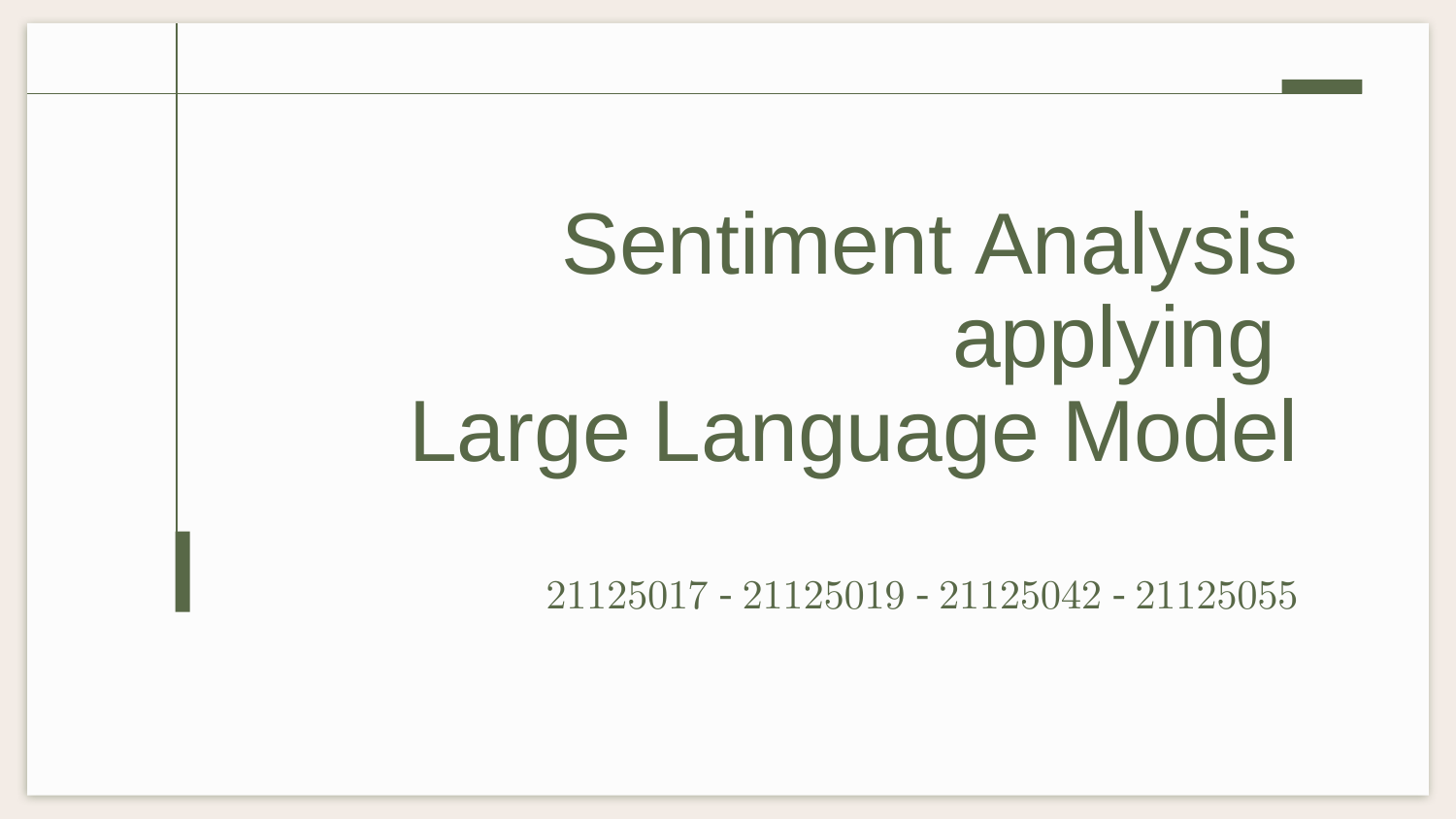

# Sentiment Analysis applying
Large Language Model

21125017 - 21125019 - 21125042 - 21125055